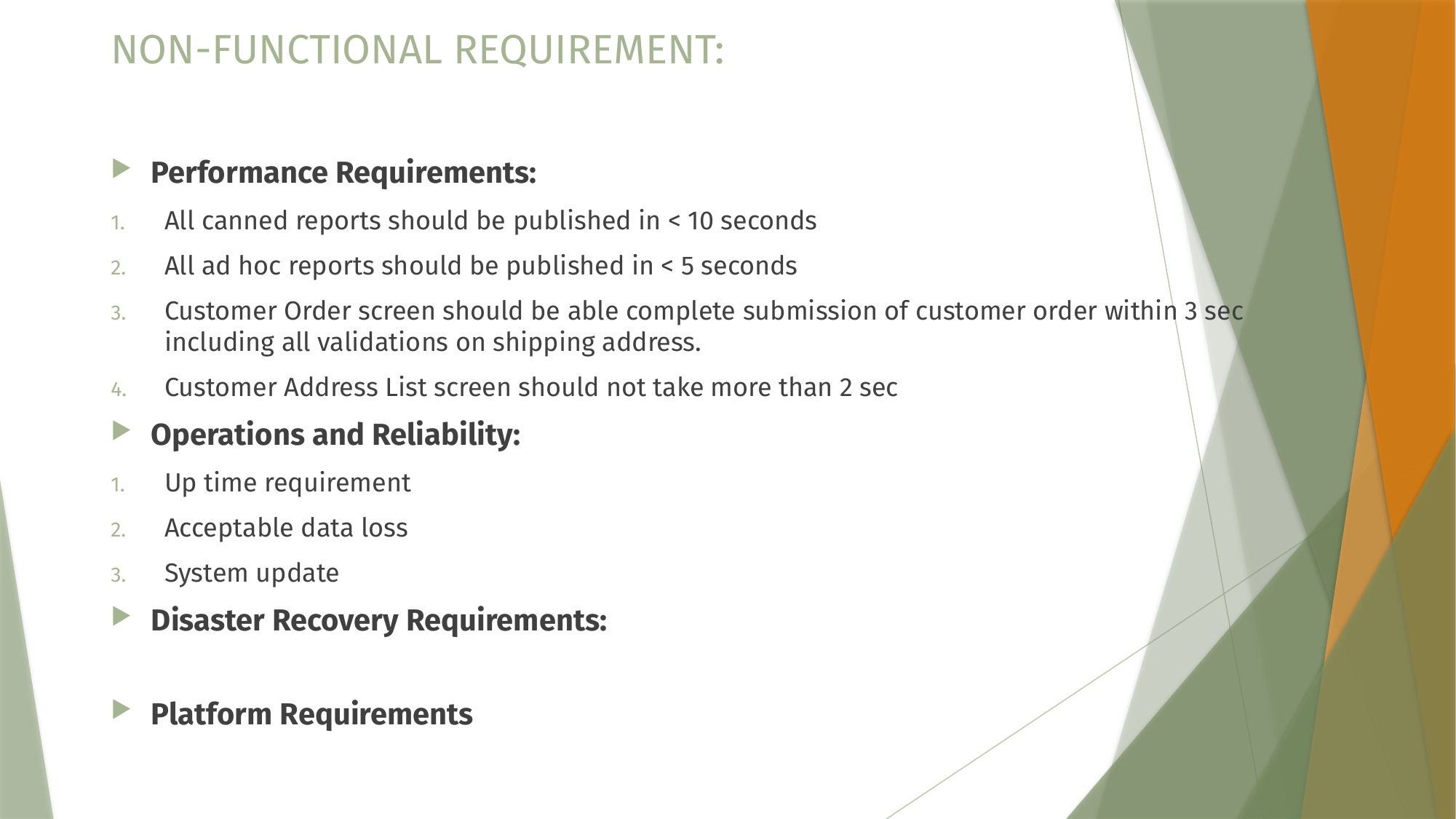

# NON-FUNCTIONAL REQUIREMENT:
Performance Requirements:
All canned reports should be published in < 10 seconds
All ad hoc reports should be published in < 5 seconds
Customer Order screen should be able complete submission of customer order within 3 sec including all validations on shipping address.
Customer Address List screen should not take more than 2 sec
Operations and Reliability:
Up time requirement
Acceptable data loss
System update
Disaster Recovery Requirements:

Platform Requirements